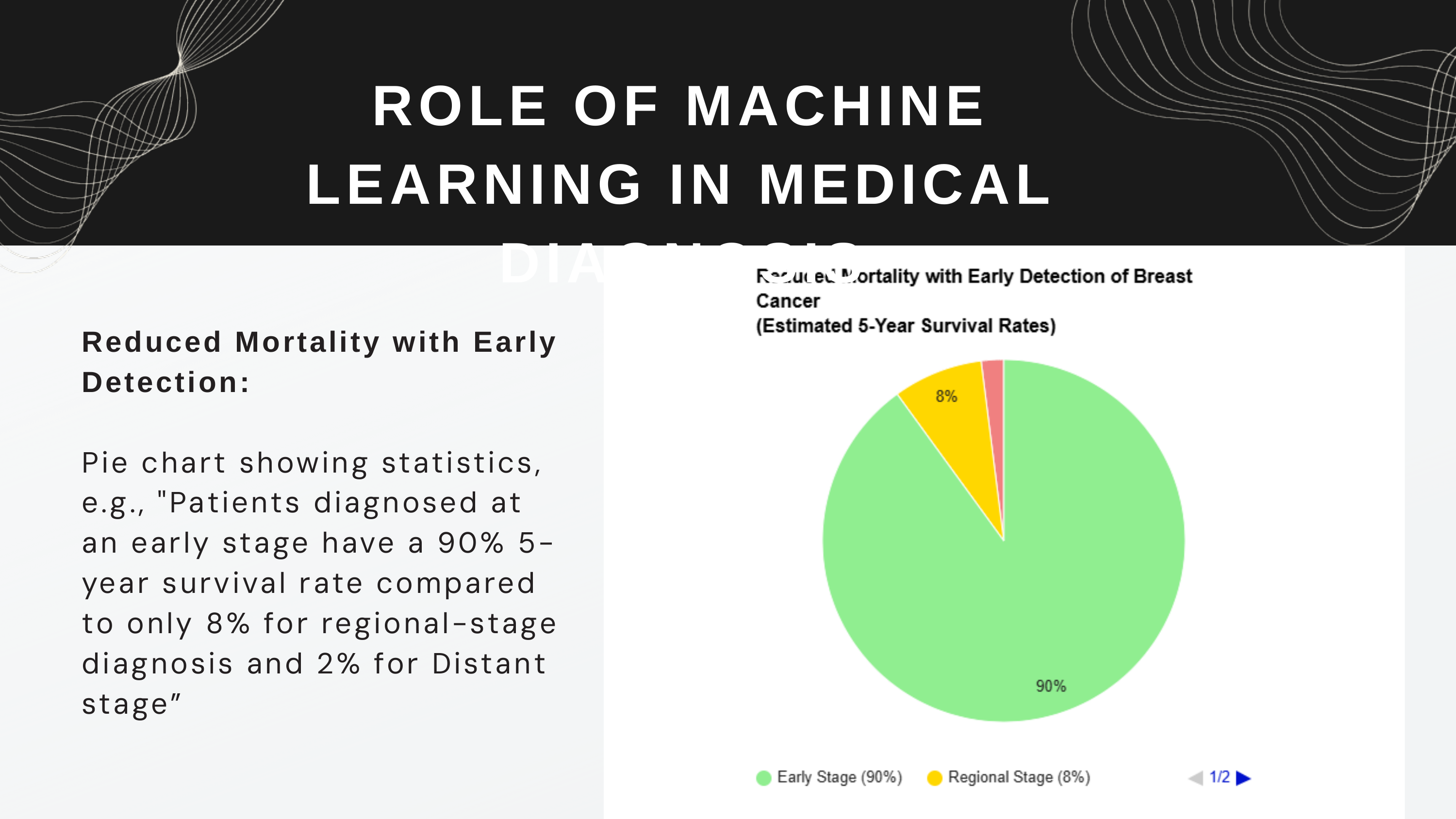

ROLE OF MACHINE LEARNING IN MEDICAL DIAGNOSIS

Reduced Mortality with Early Detection:

Pie chart showing statistics, e.g., "Patients diagnosed at an early stage have a 90% 5-year survival rate compared to only 8% for regional-stage diagnosis and 2% for Distant stage”